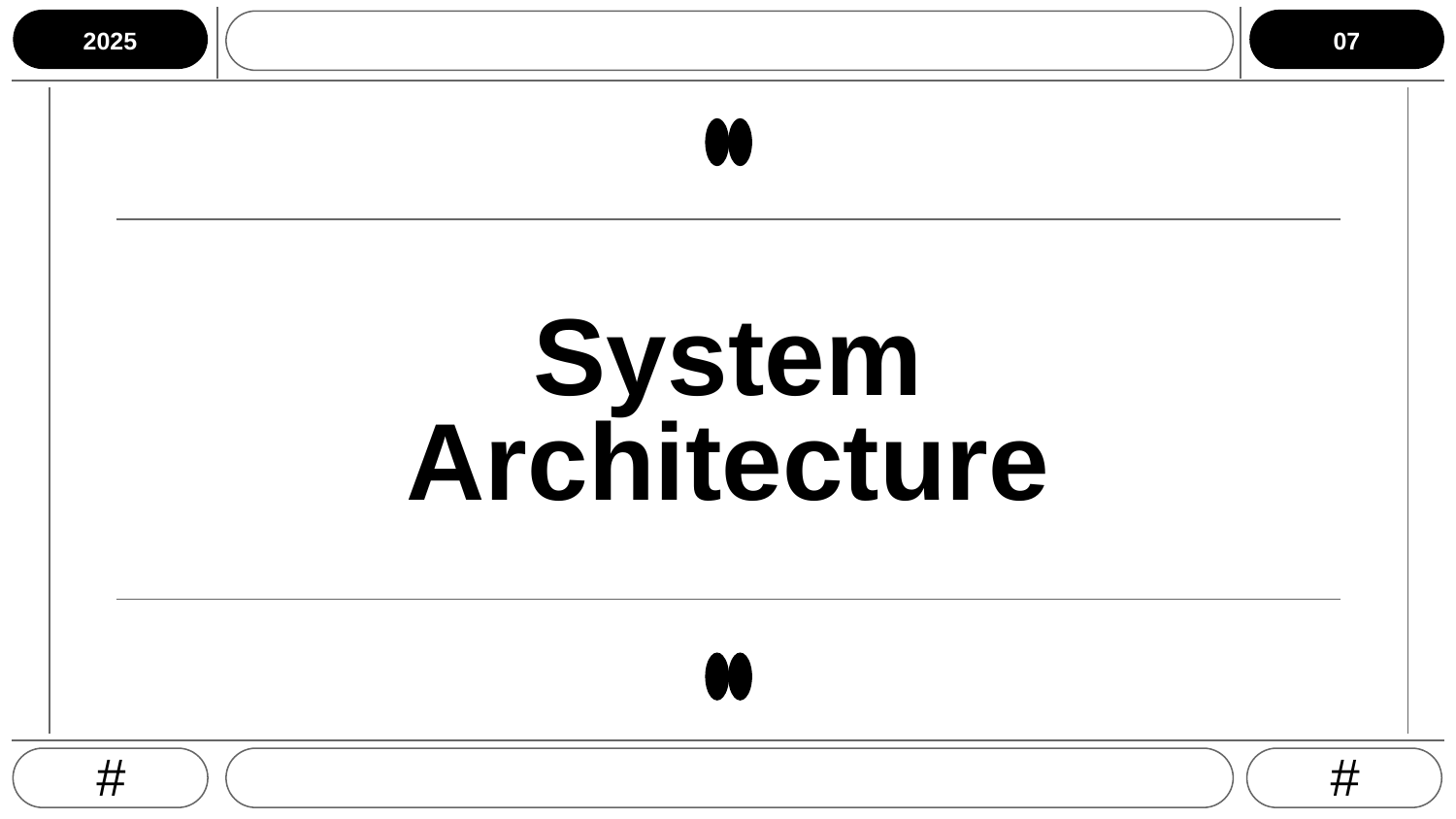

07
2025
# System Architecture
#
#